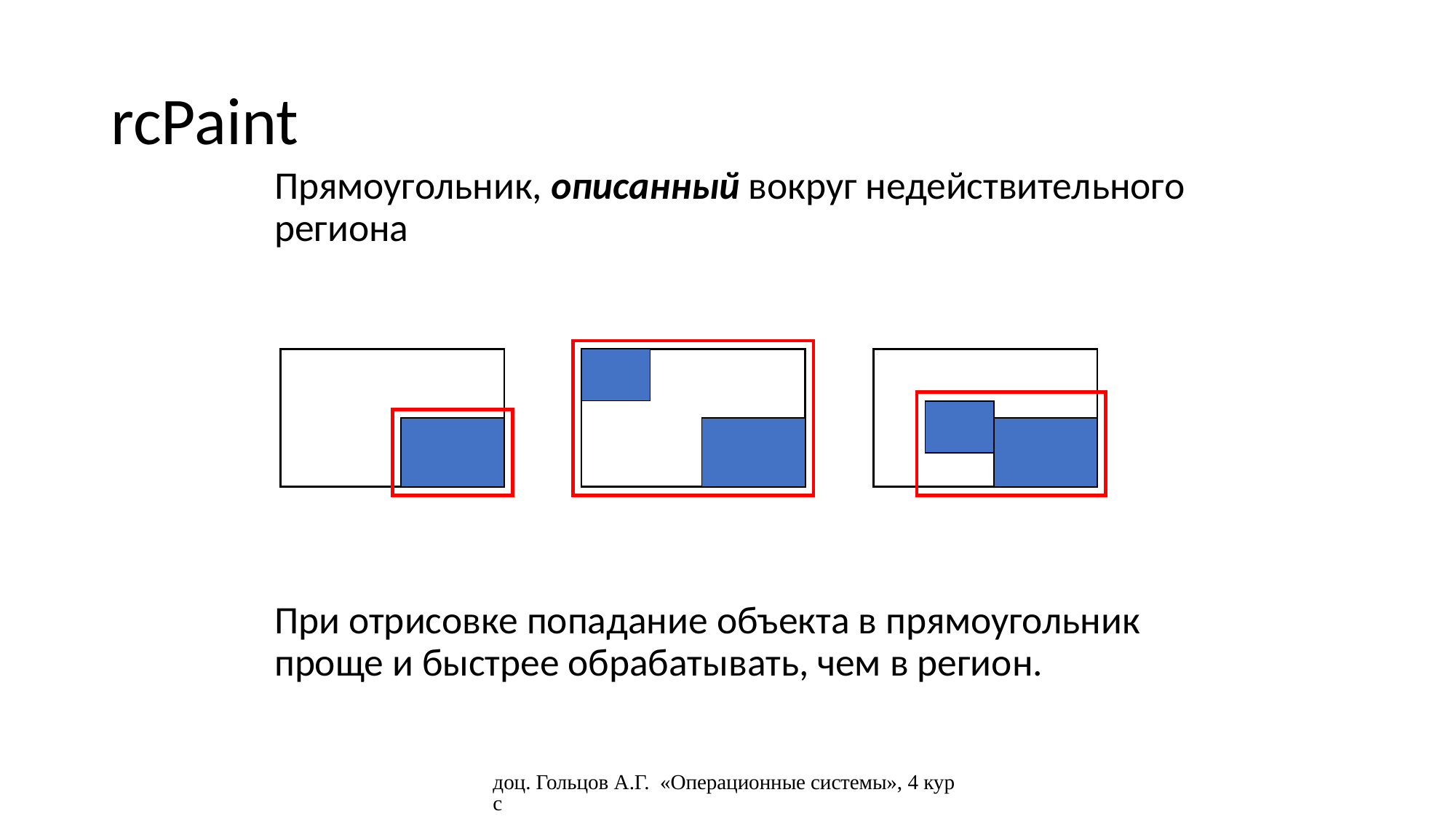

# rcPaint
Прямоугольник, описанный вокруг недействительного региона

При отрисовке попадание объекта в прямоугольник проще и быстрее обрабатывать, чем в регион.

доц. Гольцов А.Г.  «Операционные системы», 4 курс